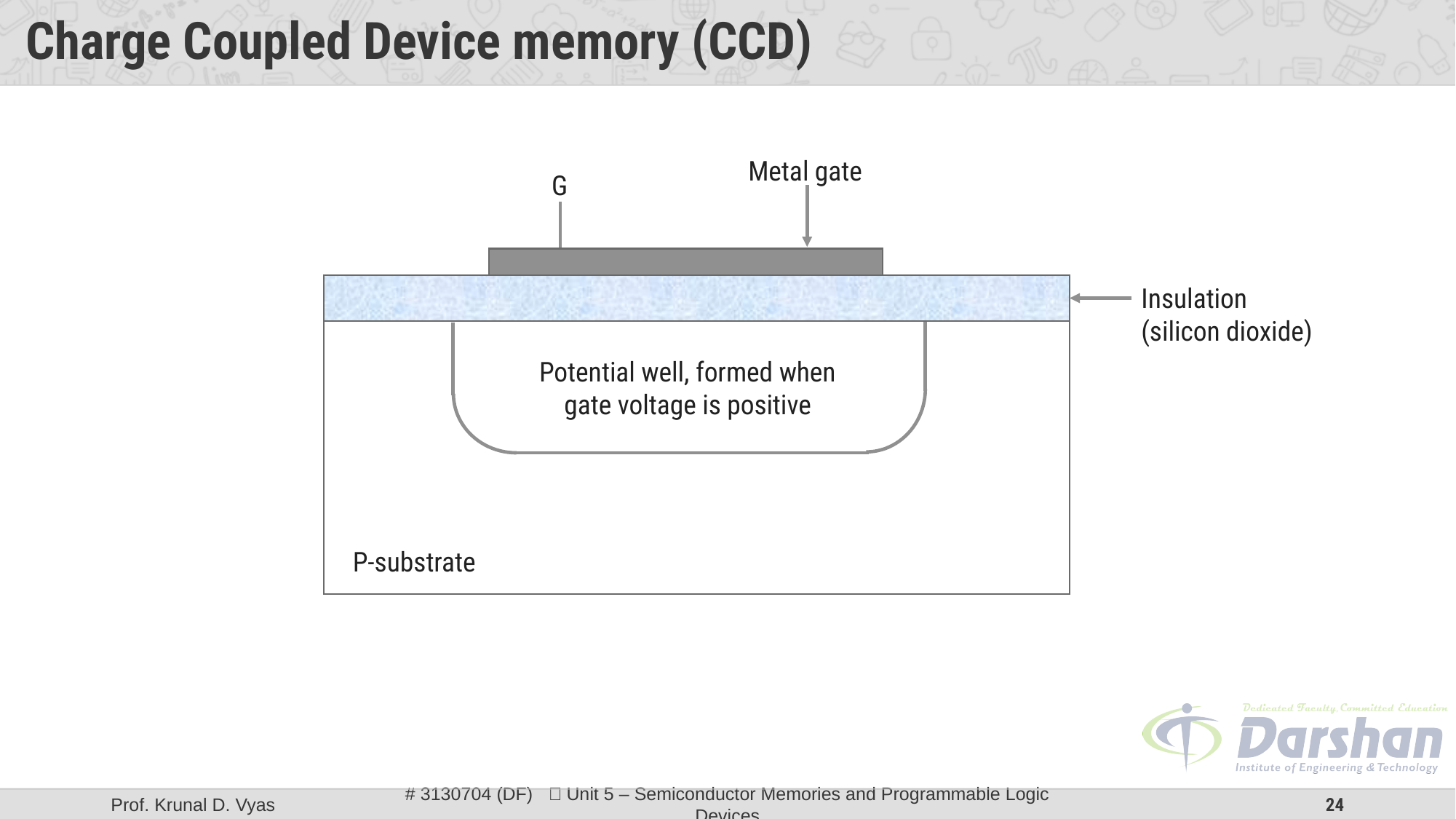

# Charge Coupled Device memory (CCD)
Metal gate
G

Insulation (silicon dioxide)

Potential well, formed when gate voltage is positive
P-substrate